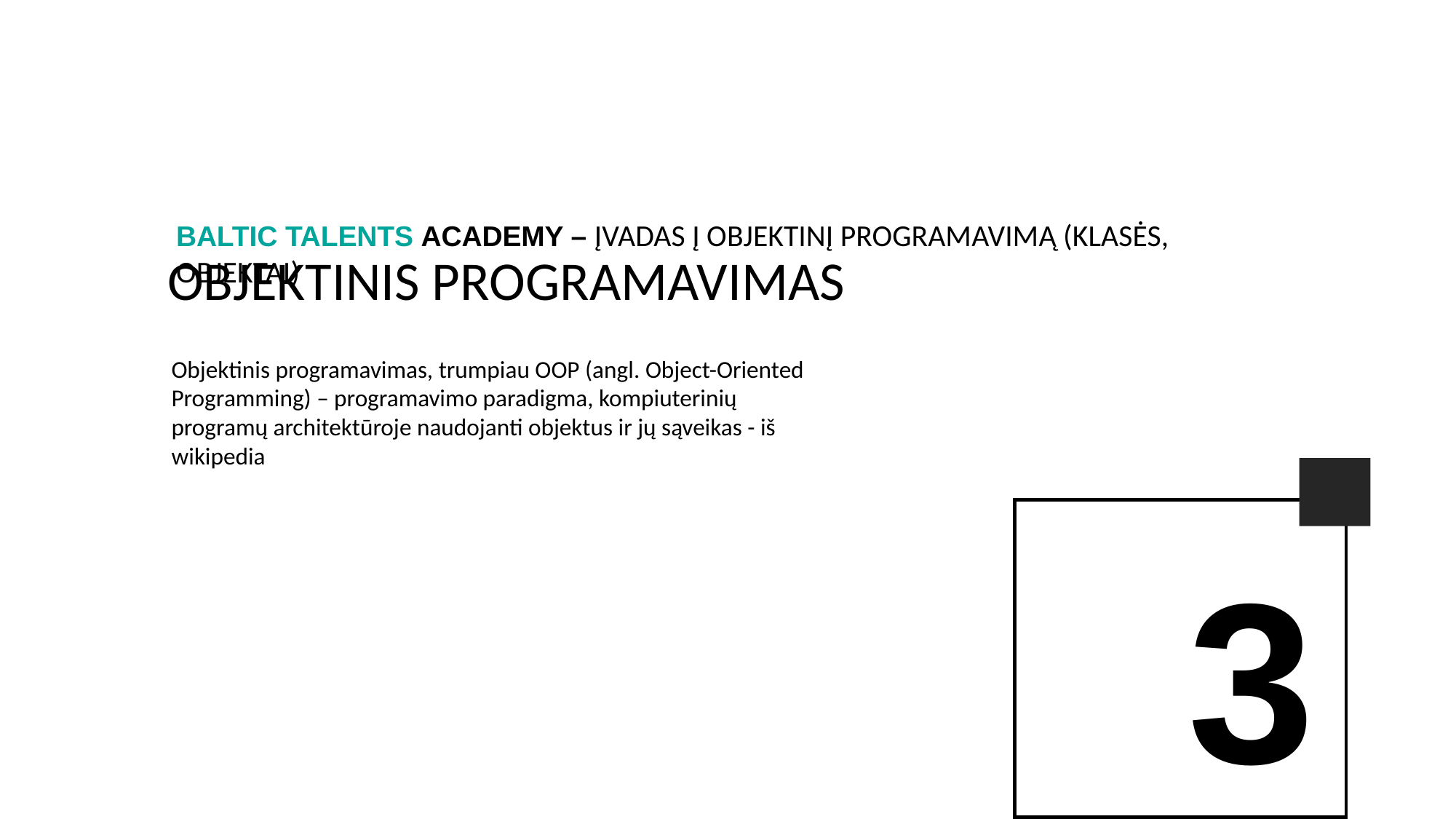

BALTIc TALENTs AcADEMy – Įvadas į objektinį programavimą (Klasės, Objektai)

Objektinis programavimas
Objektinis programavimas, trumpiau OOP (angl. Object-Oriented Programming) – programavimo paradigma, kompiuterinių programų architektūroje naudojanti objektus ir jų sąveikas - iš wikipedia

3